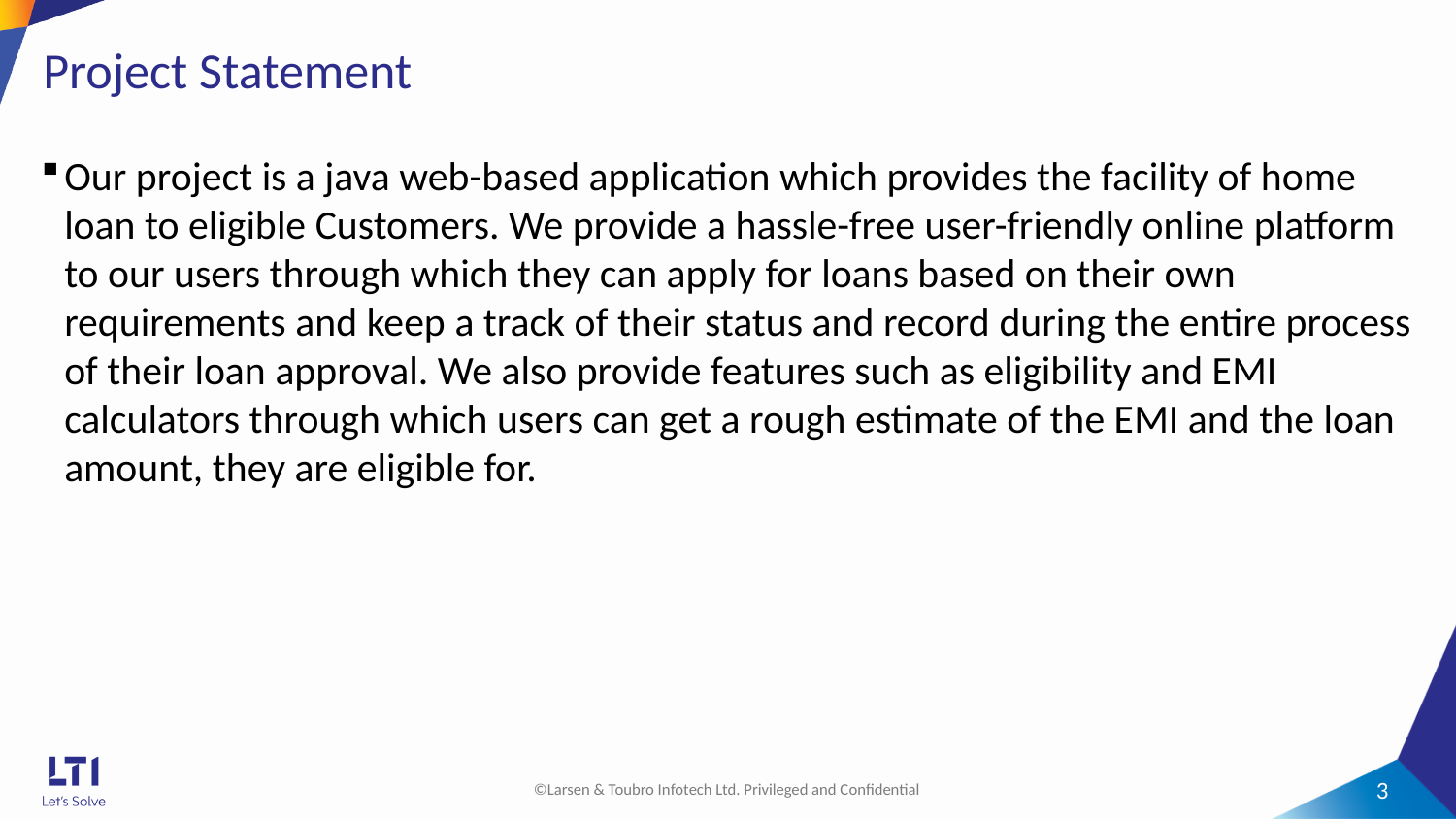

# Project Statement

Our project is a java web-based application which provides the facility of home loan to eligible Customers. We provide a hassle-free user-friendly online platform to our users through which they can apply for loans based on their own requirements and keep a track of their status and record during the entire process of their loan approval. We also provide features such as eligibility and EMI calculators through which users can get a rough estimate of the EMI and the loan amount, they are eligible for.